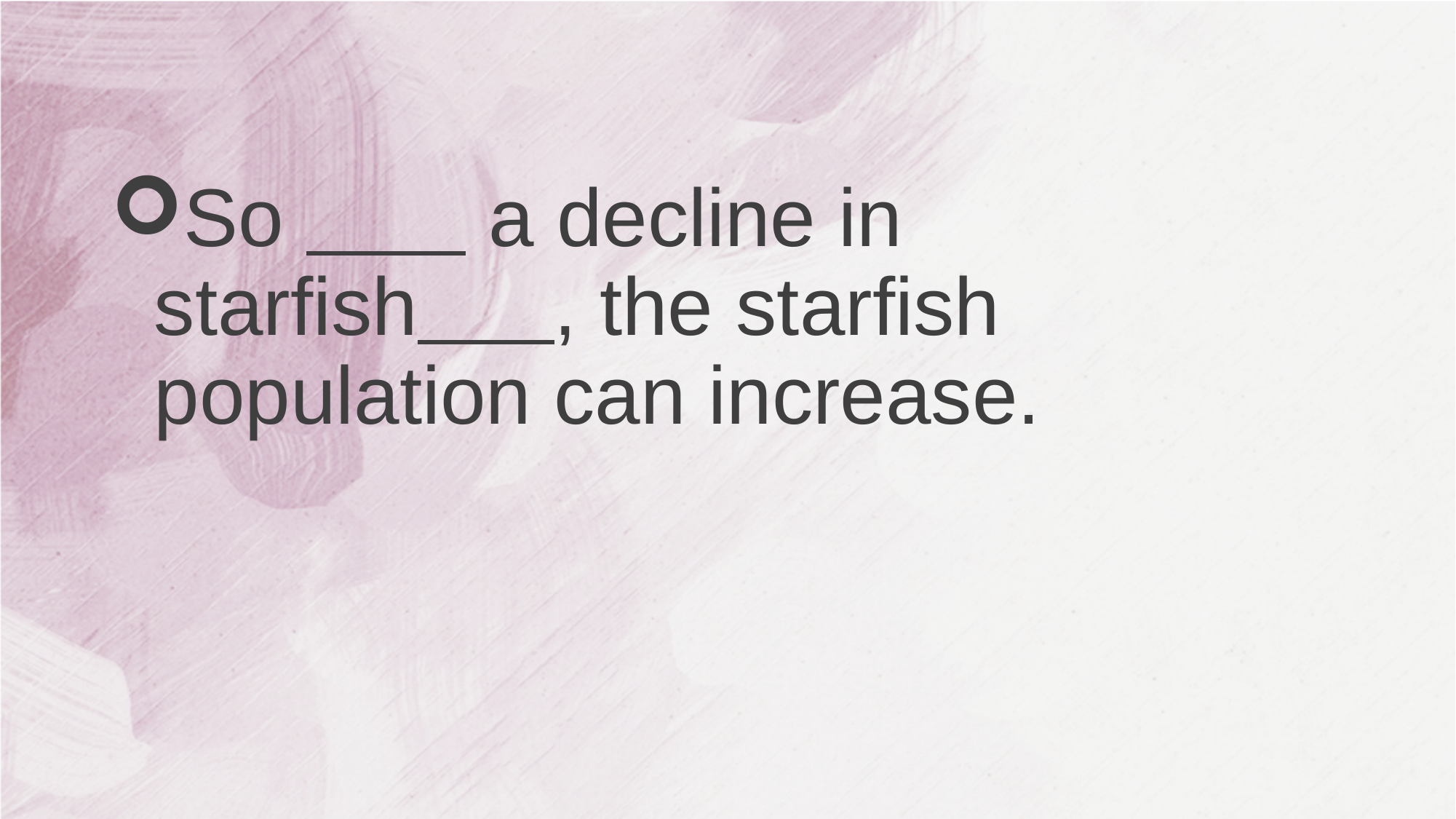

#
So         a decline in starfish      , the starfish population can increase.